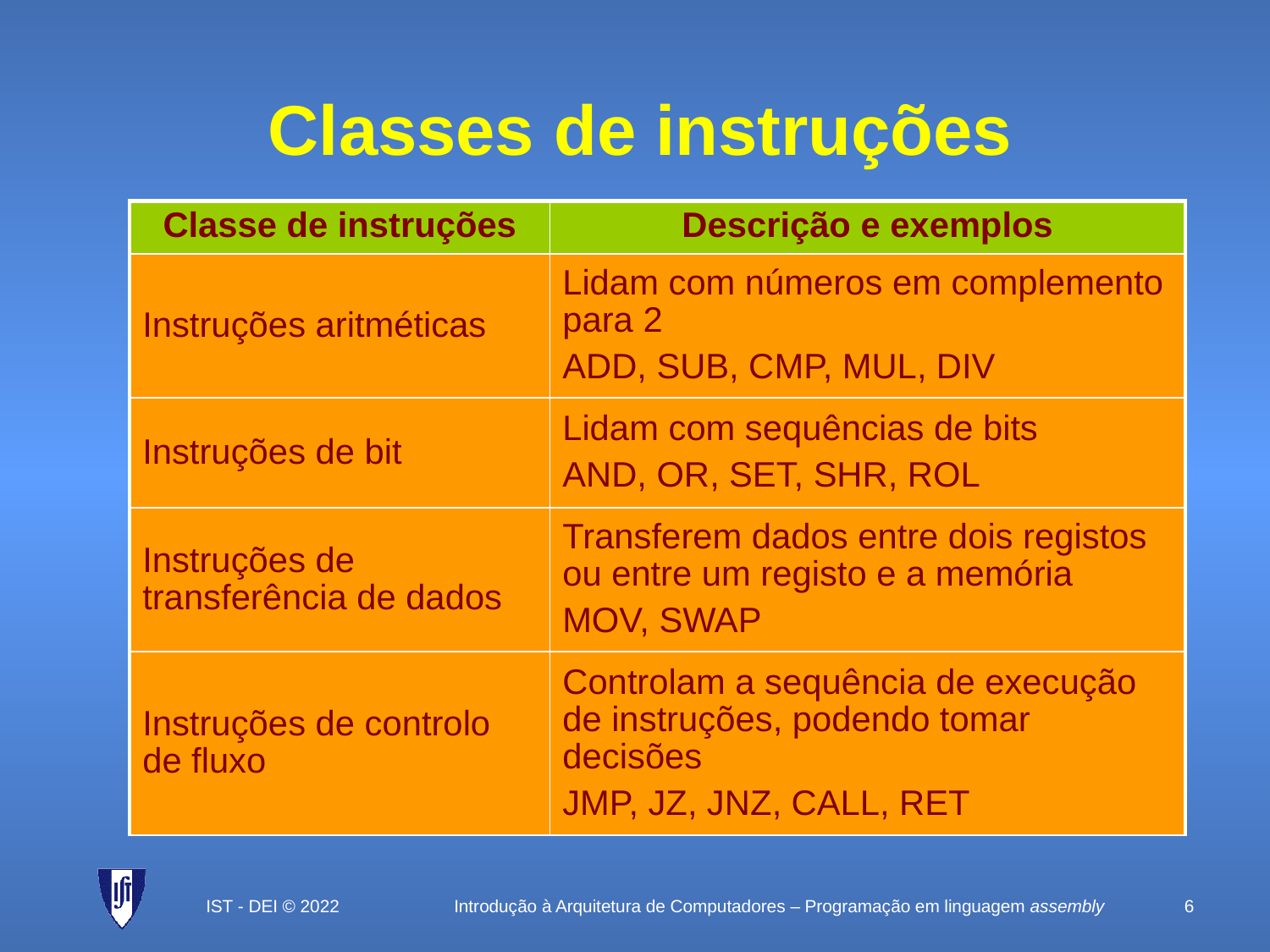

# Classes de instruções
| Classe de instruções | Descrição e exemplos |
| --- | --- |
| Instruções aritméticas | Lidam com números em complemento para 2 ADD, SUB, CMP, MUL, DIV |
| Instruções de bit | Lidam com sequências de bits AND, OR, SET, SHR, ROL |
| Instruções de transferência de dados | Transferem dados entre dois registos ou entre um registo e a memória MOV, SWAP |
| Instruções de controlo de fluxo | Controlam a sequência de execução de instruções, podendo tomar decisões JMP, JZ, JNZ, CALL, RET |
IST - DEI © 2022